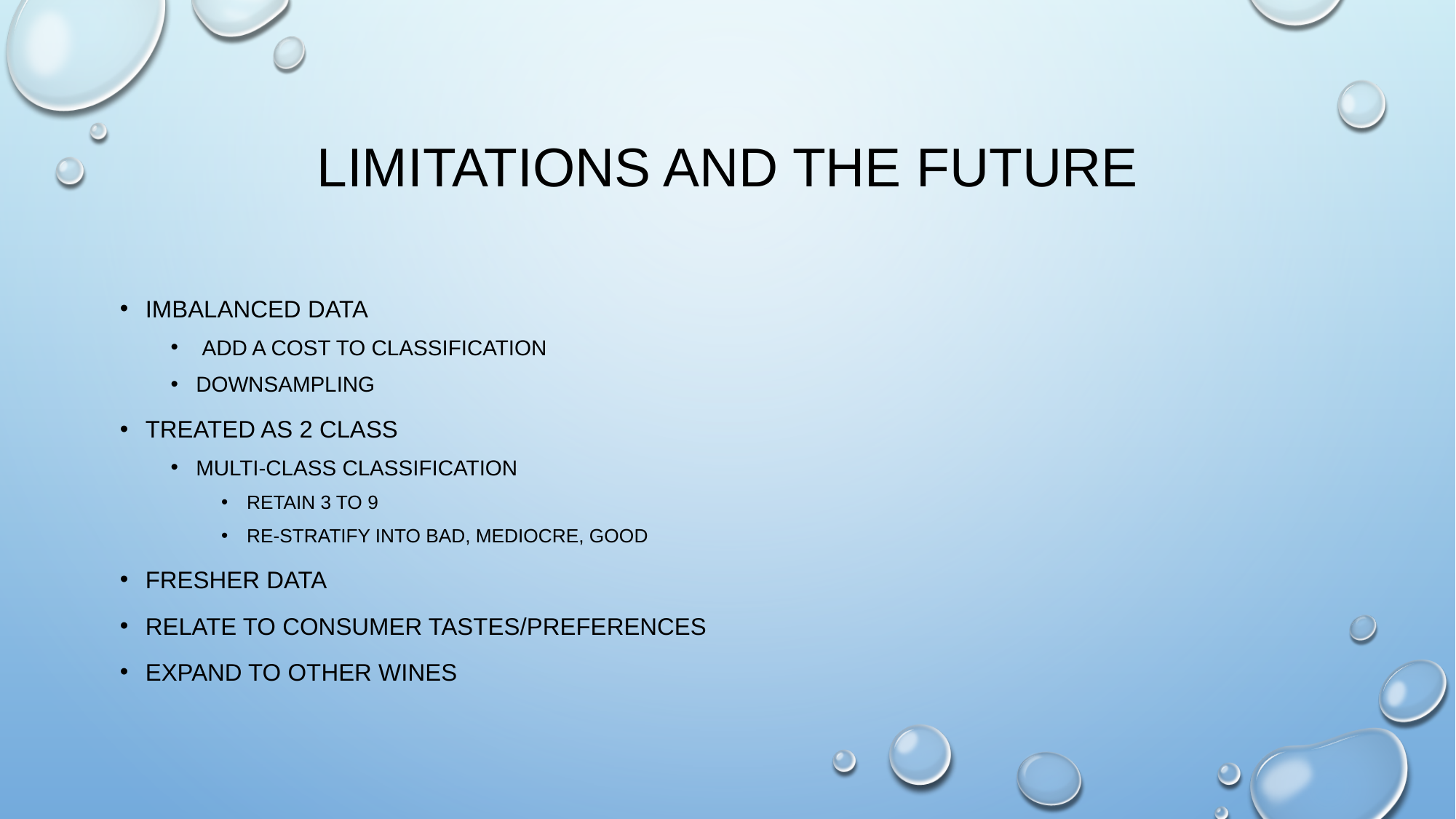

# Limitations and the Future
Imbalanced data
 Add a cost to classification
DownSampling
Treated as 2 class
Multi-Class Classification
Retain 3 to 9
Re-stratify into bad, mediocre, good
Fresher data
Relate to consumer tastes/Preferences
Expand to other wines